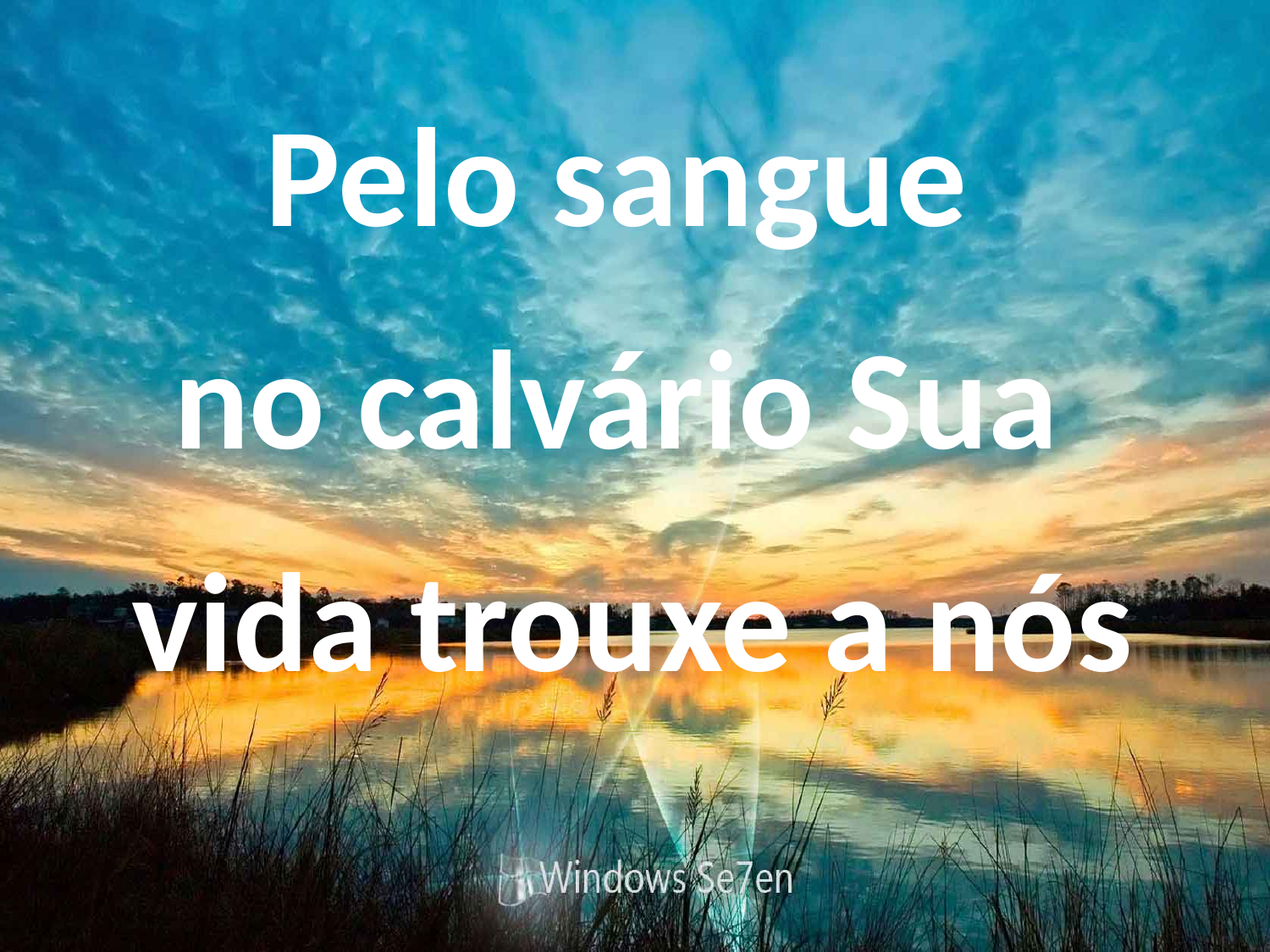

Pelo sangue
no calvário Sua
vida trouxe a nós